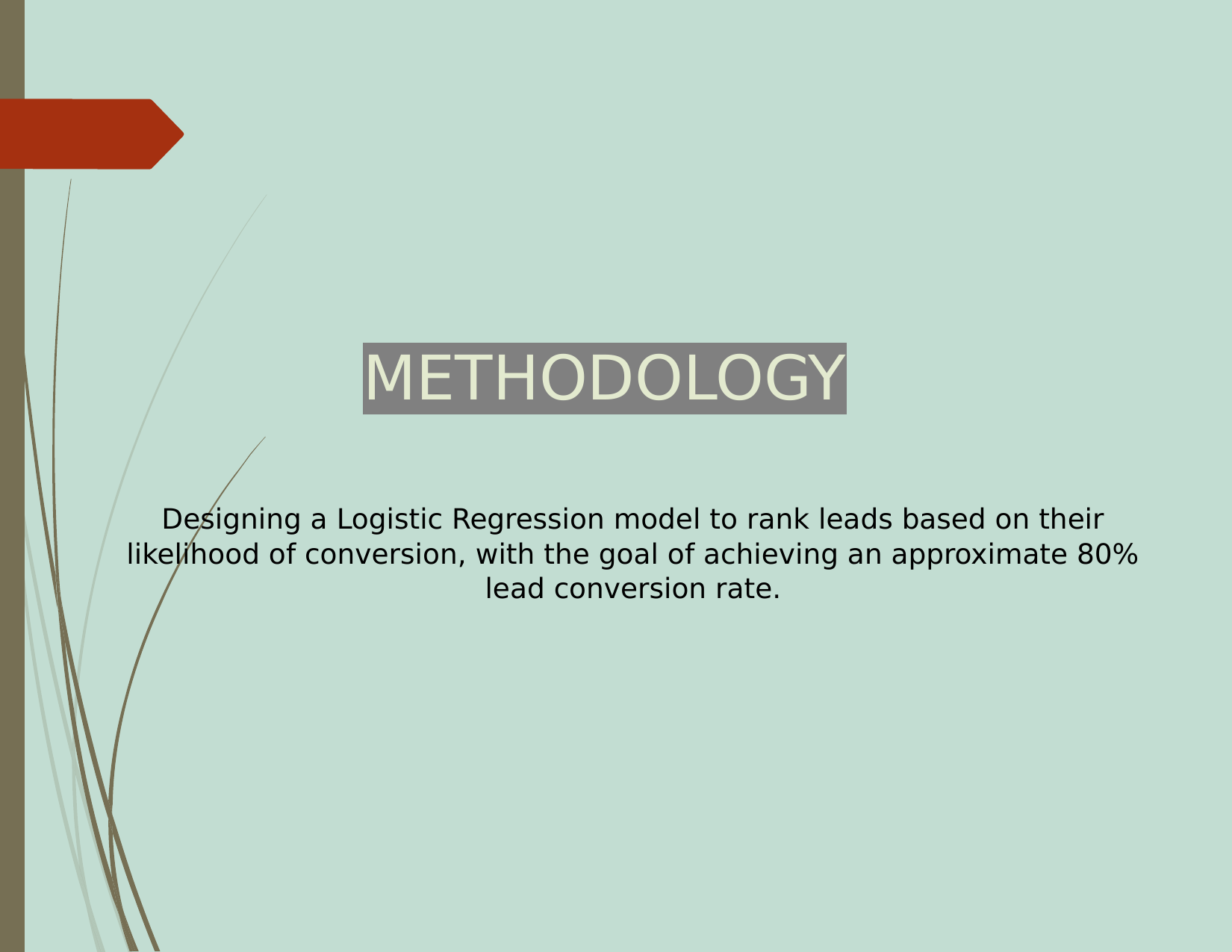

# METHODOLOGY
Designing a Logistic Regression model to rank leads based on their likelihood of conversion, with the goal of achieving an approximate 80% lead conversion rate.